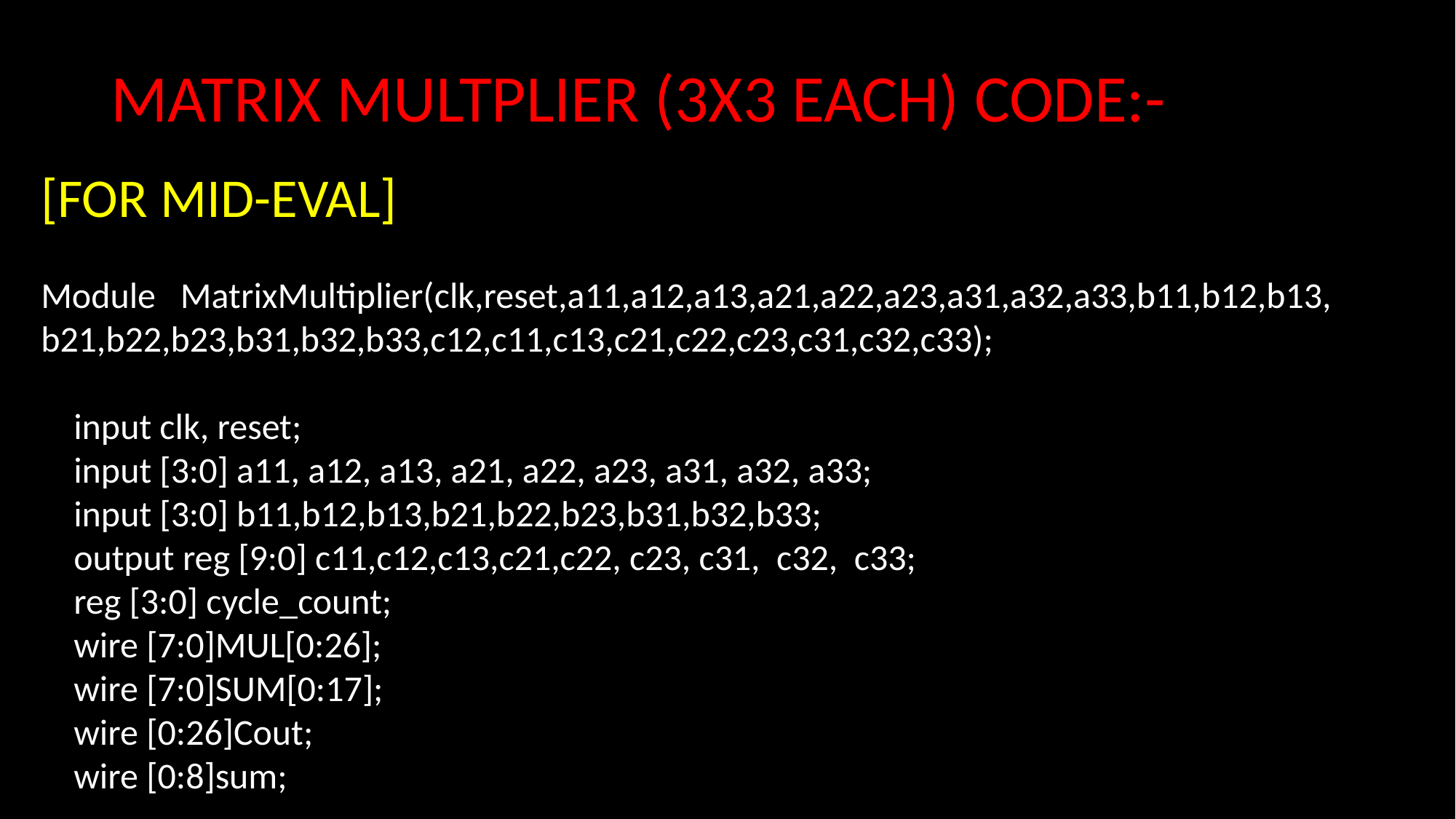

# MATRIX MULTPLIER (3X3 EACH) CODE:-
[FOR MID-EVAL]

Module   MatrixMultiplier(clk,reset,a11,a12,a13,a21,a22,a23,a31,a32,a33,b11,b12,b13,
b21,b22,b23,b31,b32,b33,c12,c11,c13,c21,c22,c23,c31,c32,c33);

    input clk, reset;
    input [3:0] a11, a12, a13, a21, a22, a23, a31, a32, a33;
    input [3:0] b11,b12,b13,b21,b22,b23,b31,b32,b33;
    output reg [9:0] c11,c12,c13,c21,c22, c23, c31,  c32,  c33;
    reg [3:0] cycle_count;
    wire [7:0]MUL[0:26];
    wire [7:0]SUM[0:17];
    wire [0:26]Cout;
    wire [0:8]sum;